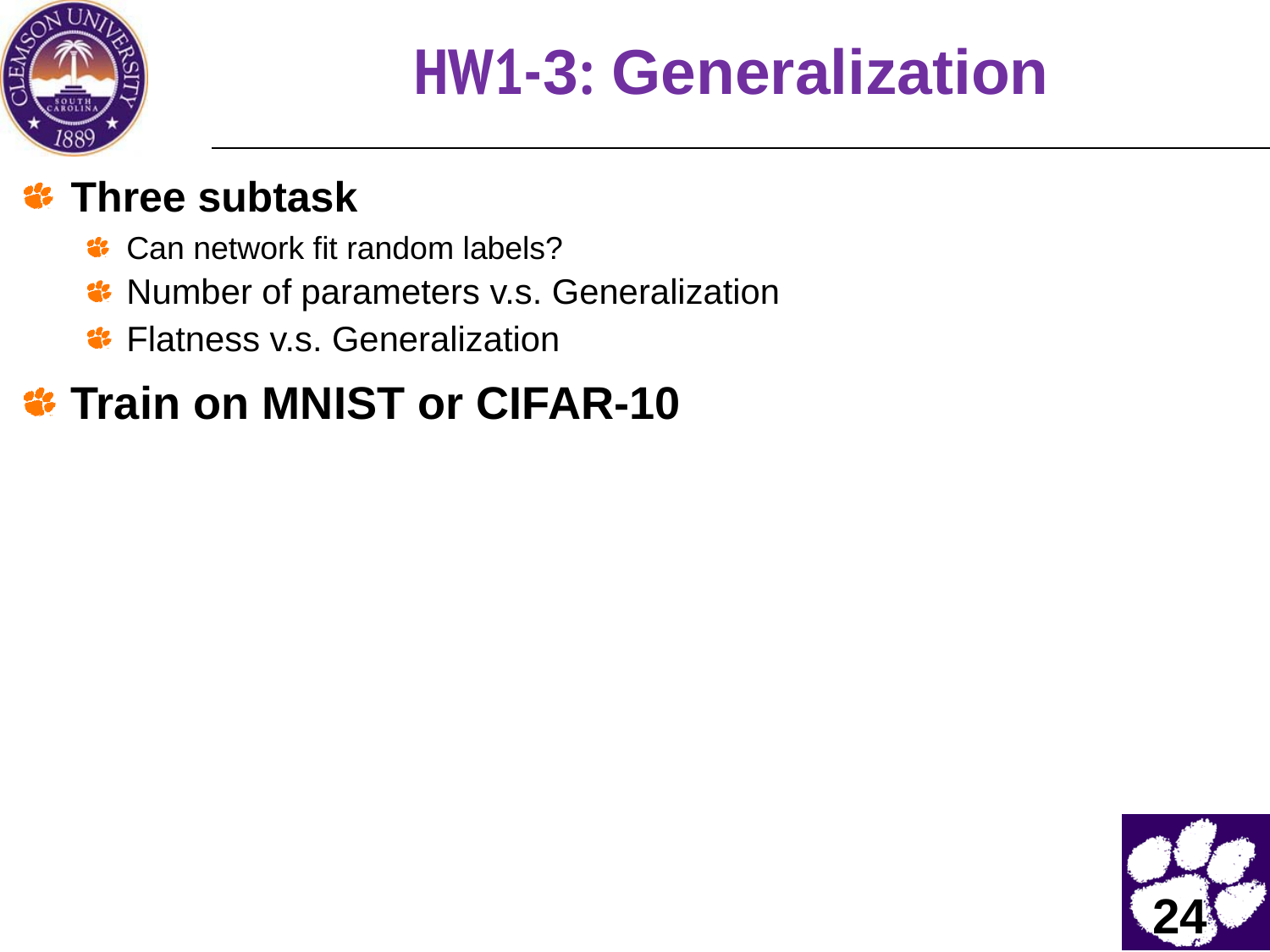

# HW1-3: Generalization
Three subtask
Can network fit random labels?
Number of parameters v.s. Generalization
Flatness v.s. Generalization
Train on MNIST or CIFAR-10